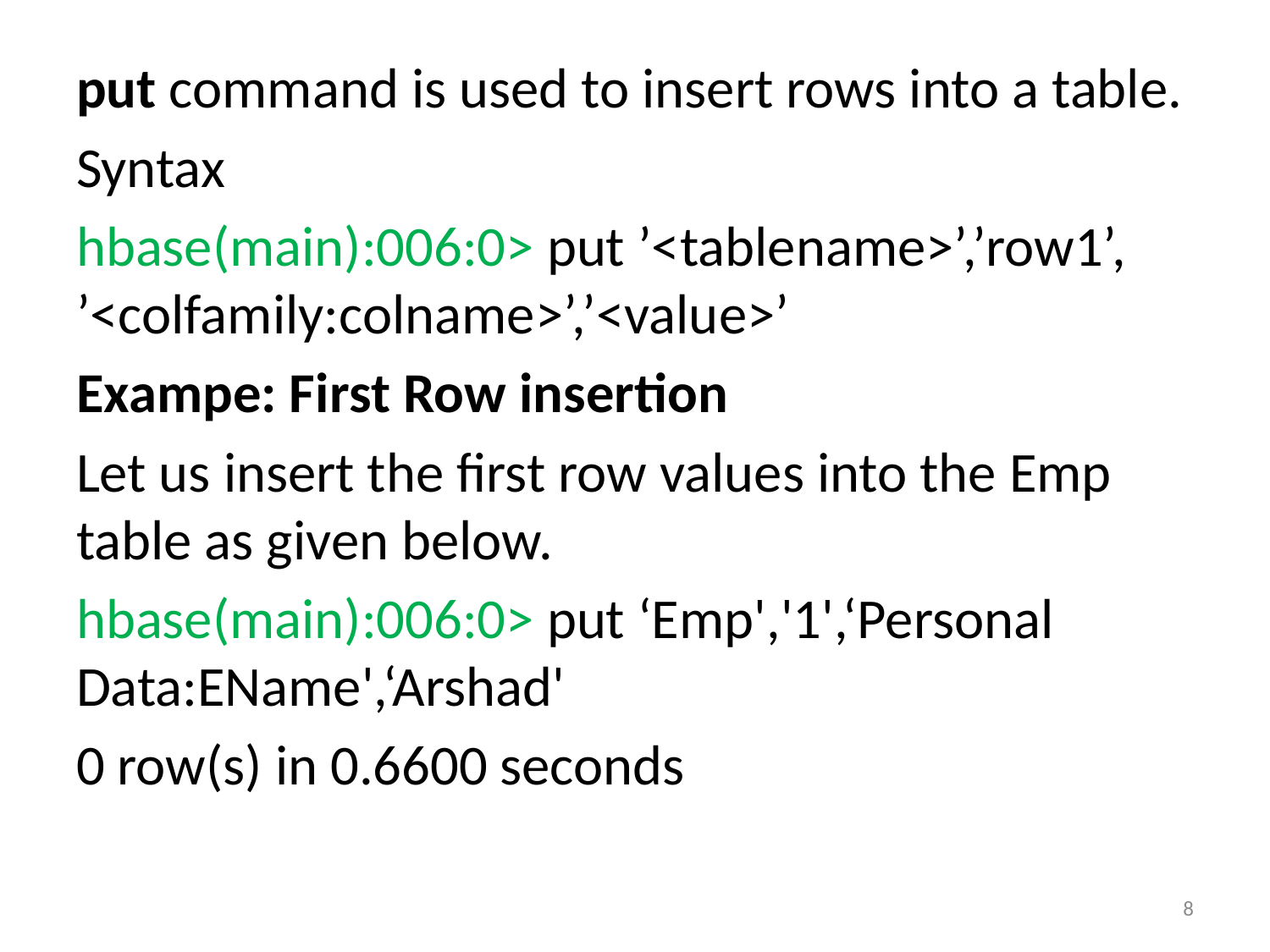

put command is used to insert rows into a table.
Syntax
hbase(main):006:0> put ’<tablename>’,’row1’, ’<colfamily:colname>’,’<value>’
Exampe: First Row insertion
Let us insert the first row values into the Emp table as given below.
hbase(main):006:0> put ‘Emp','1',‘Personal Data:EName',‘Arshad'
0 row(s) in 0.6600 seconds
8